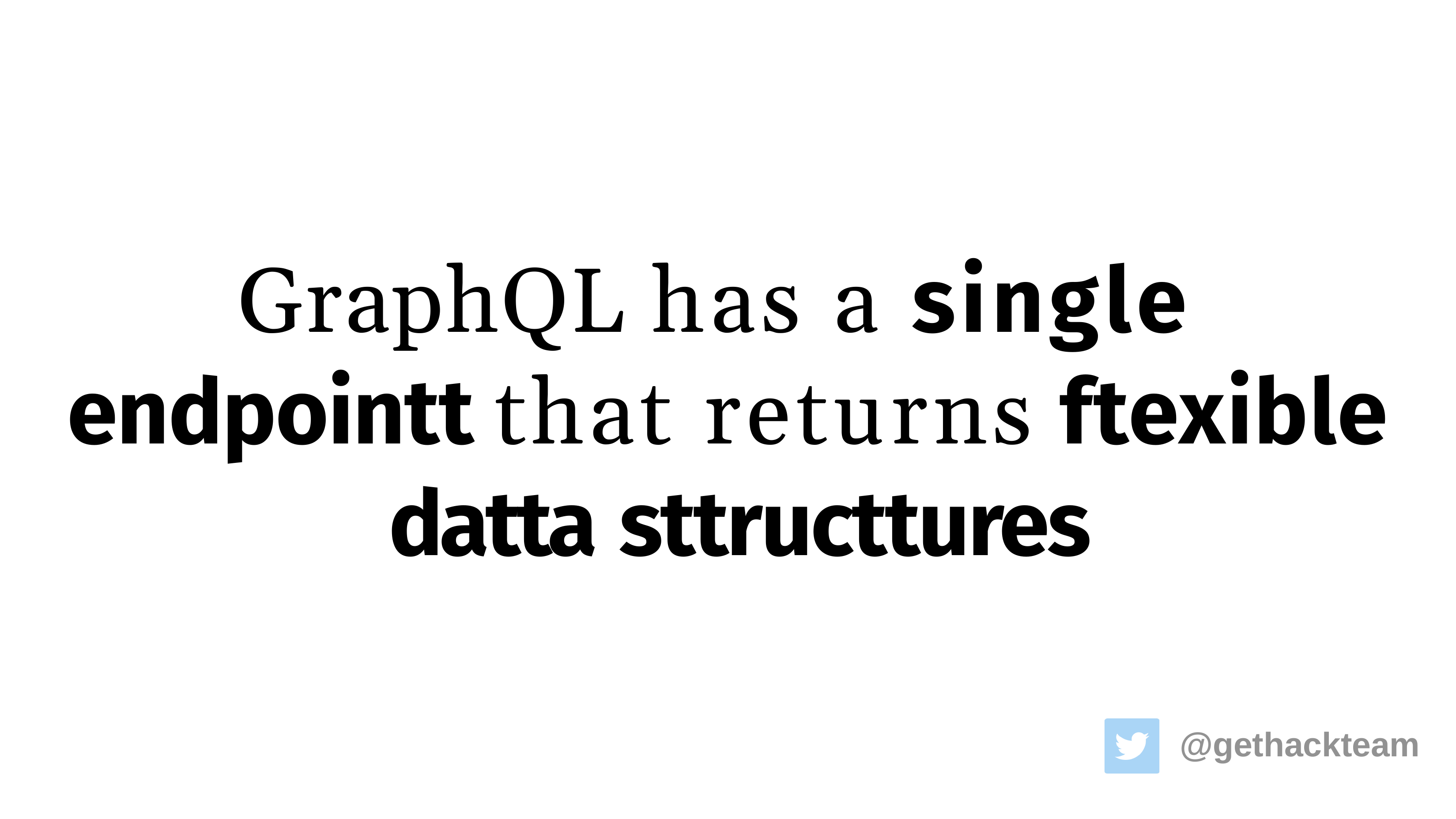

# GraphQL has a single  endpointt that returns ftexible  datta sttructtures

@gethackteam